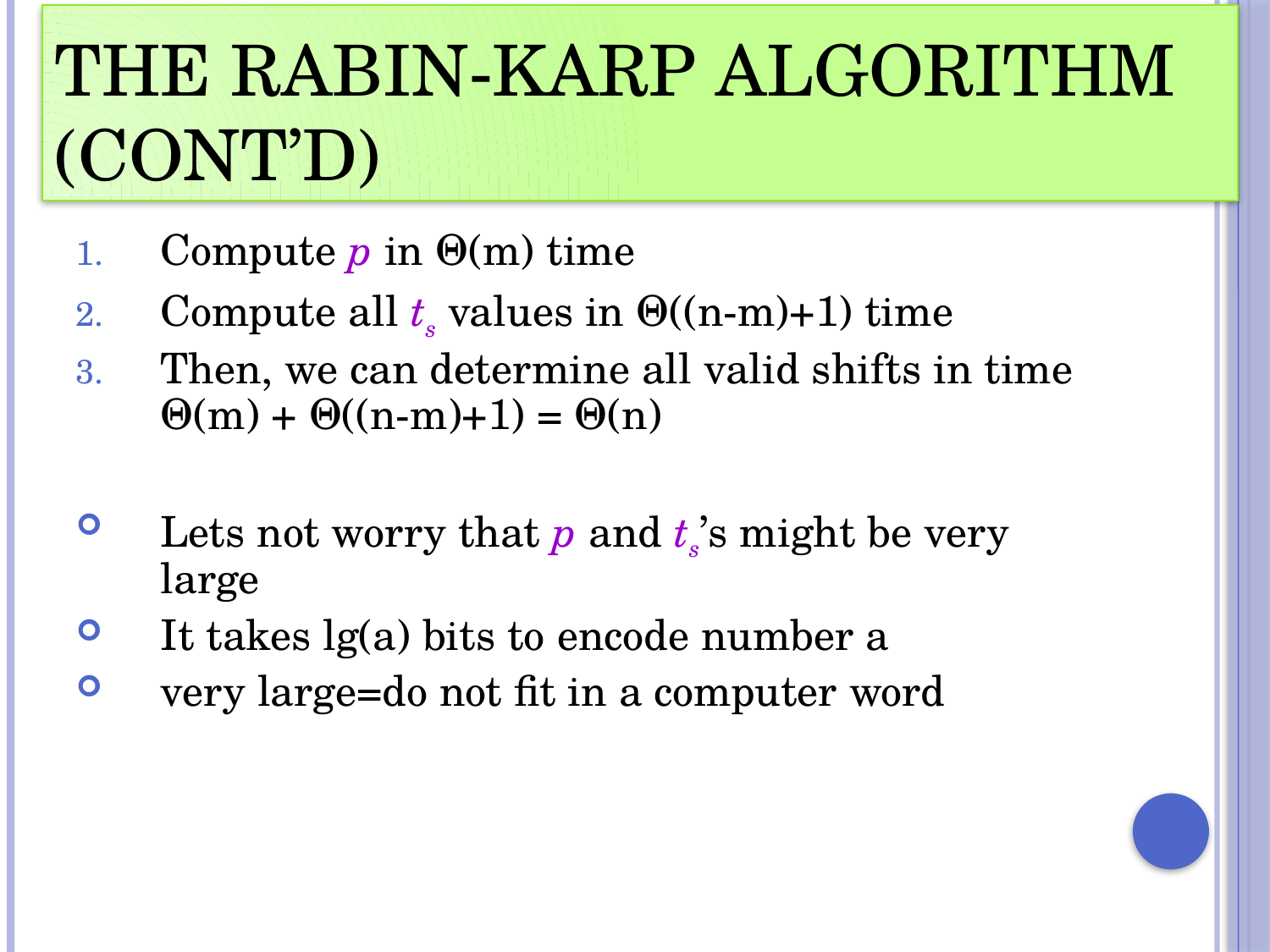

# The Rabin-Karp Algorithm (Cont’d)
Compute p in Θ(m) time
Compute all ts values in Θ((n-m)+1) time
Then, we can determine all valid shifts in time Θ(m) + Θ((n-m)+1) = Θ(n)

Lets not worry that p and ts’s might be very large
It takes lg(a) bits to encode number a
very large=do not fit in a computer word